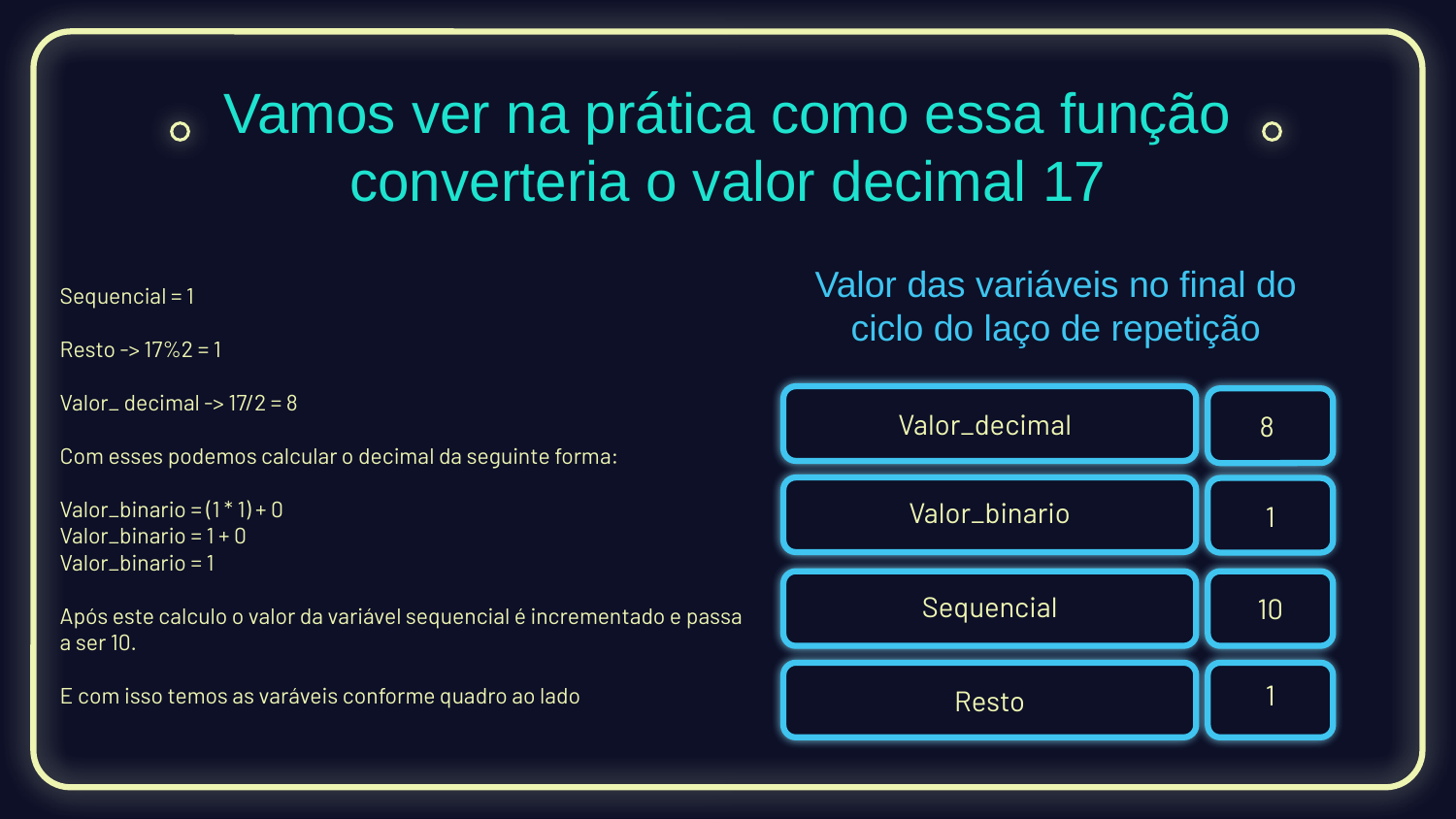

# Vamos ver na prática como essa função converteria o valor decimal 17
Sequencial = 1

Resto -> 17%2 = 1

Valor_ decimal -> 17/2 = 8

Com esses podemos calcular o decimal da seguinte forma:

Valor_binario = (1 * 1) + 0
Valor_binario = 1 + 0
Valor_binario = 1

Após este calculo o valor da variável sequencial é incrementado e passa a ser 10.

E com isso temos as varáveis conforme quadro ao lado

Valor das variáveis no final do ciclo do laço de repetição

Valor_decimal

8
Valor_binario

1

Sequencial

10
1

Resto